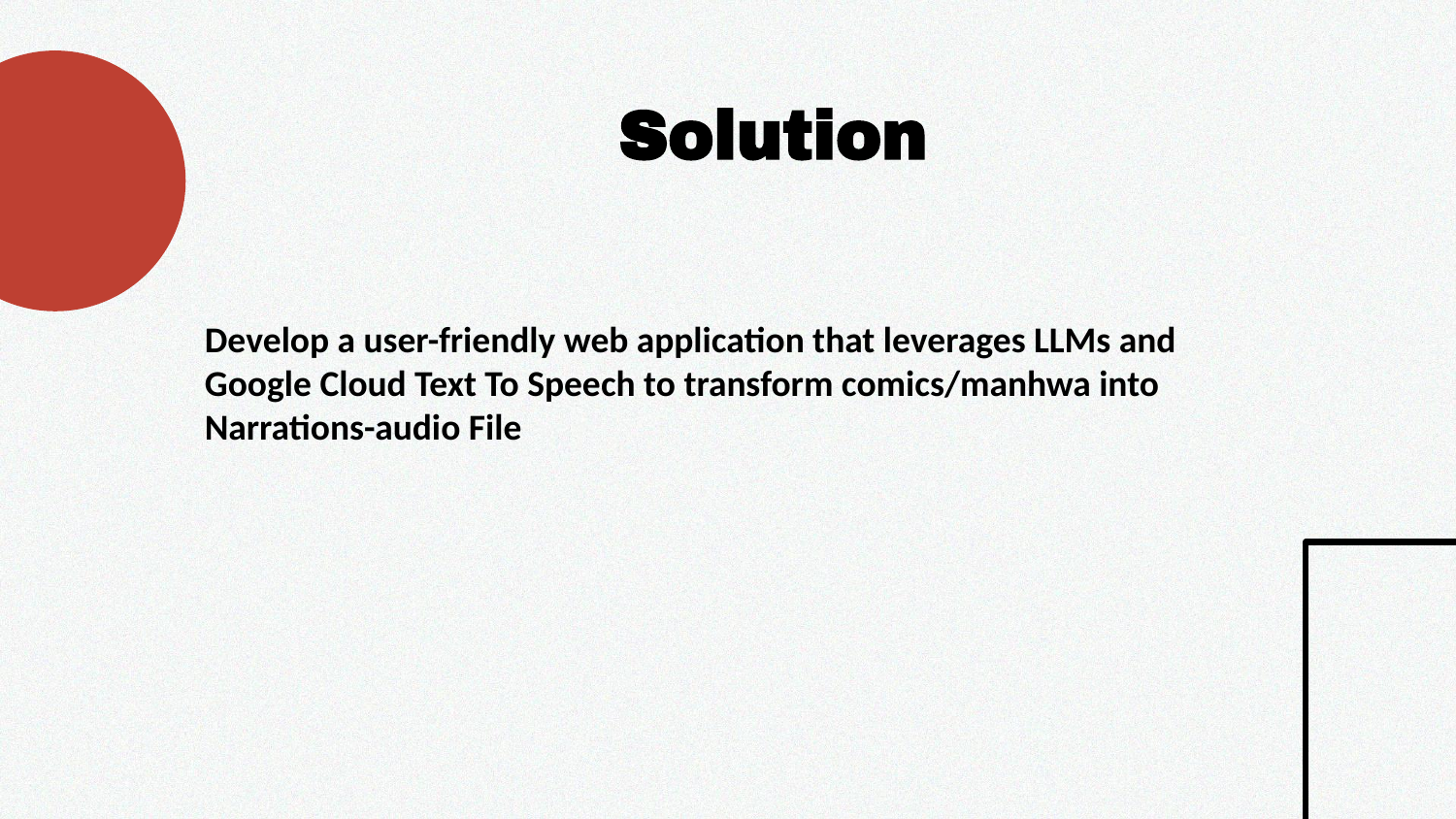

# Solution

Develop a user-friendly web application that leverages LLMs and Google Cloud Text To Speech to transform comics/manhwa into Narrations-audio File